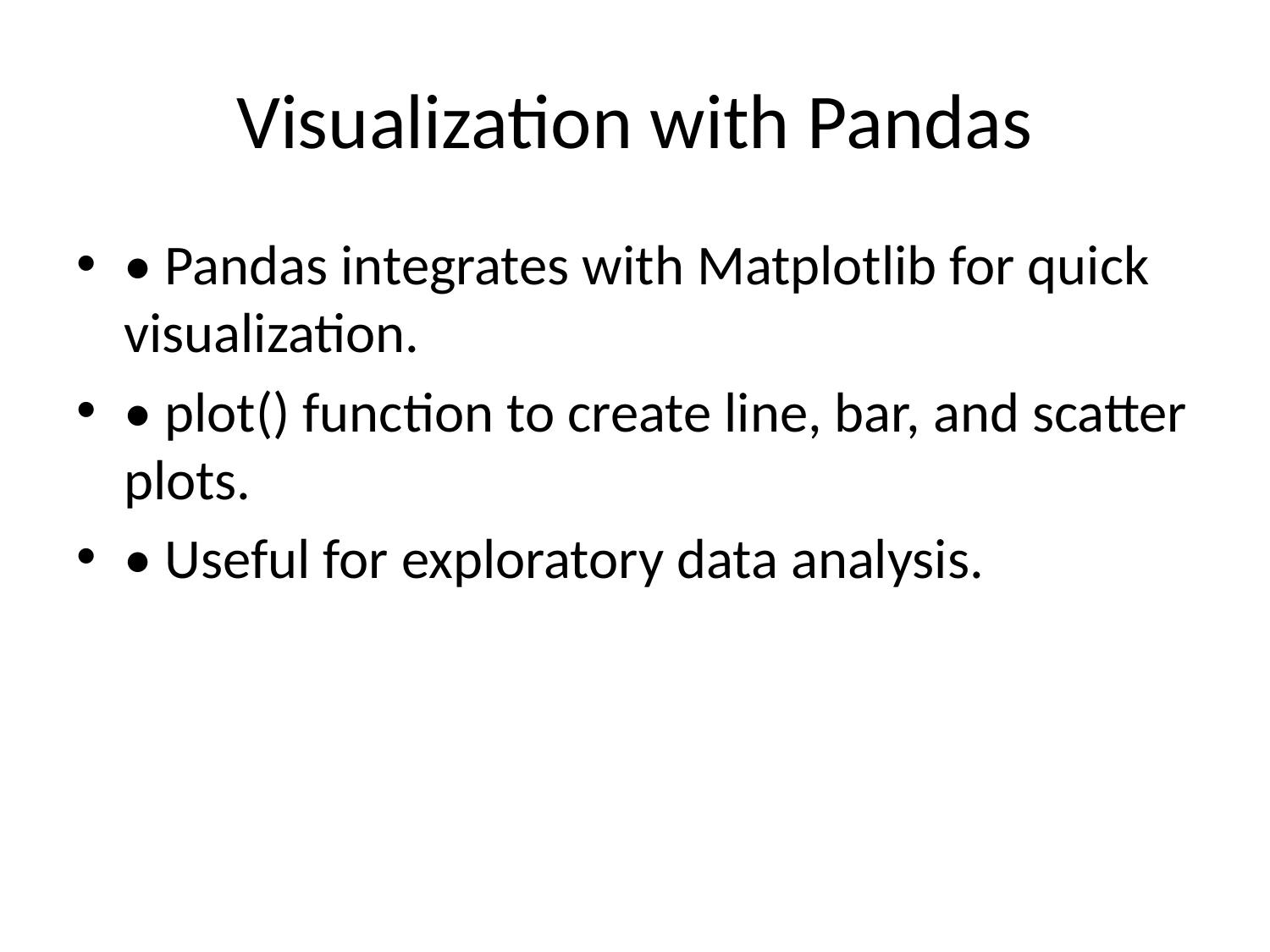

# Visualization with Pandas
• Pandas integrates with Matplotlib for quick visualization.
• plot() function to create line, bar, and scatter plots.
• Useful for exploratory data analysis.